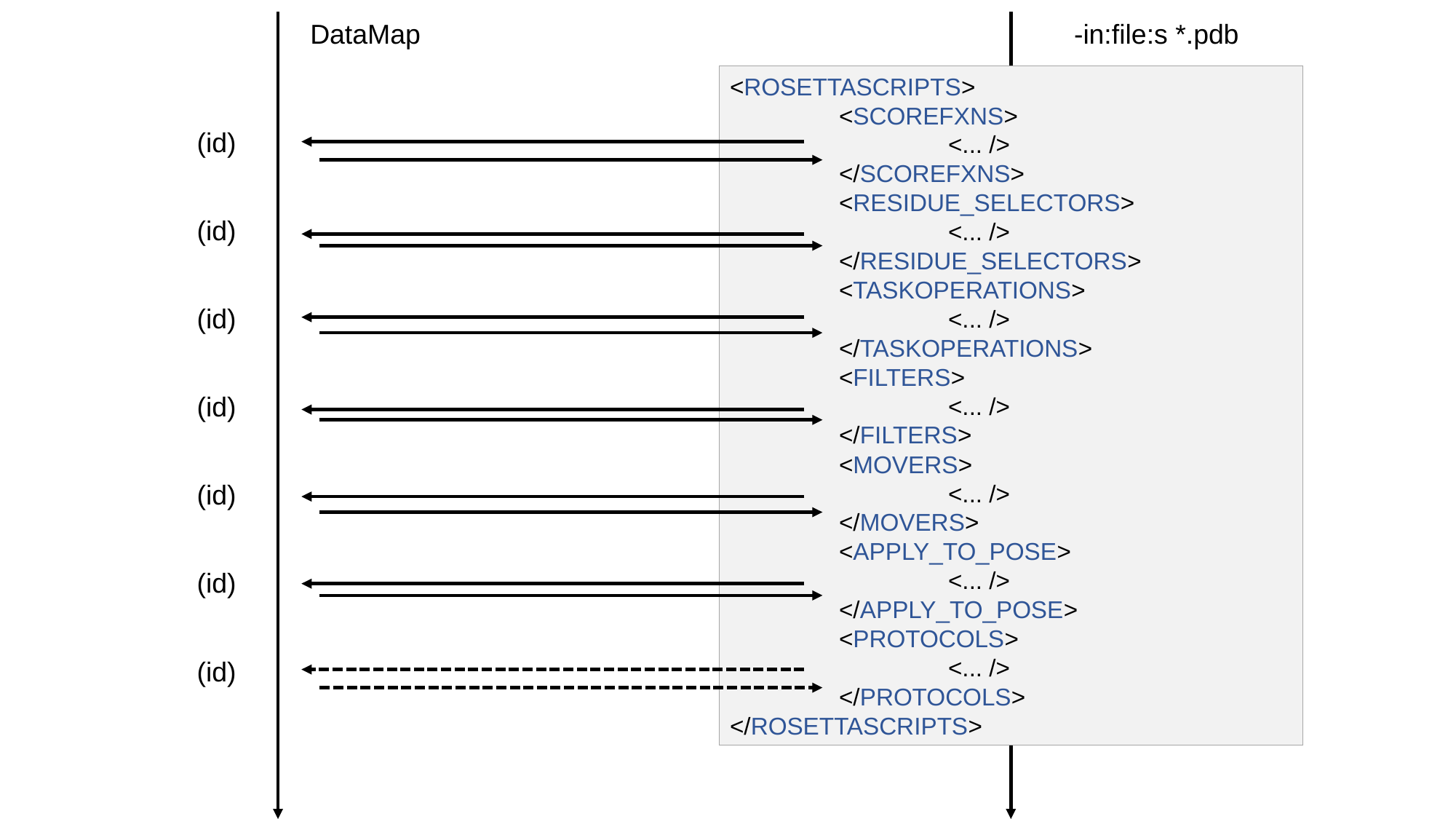

DataMap
<ROSETTASCRIPTS>
	<SCOREFXNS>
		<... />
	</SCOREFXNS>
	<RESIDUE_SELECTORS>
		<... />
	</RESIDUE_SELECTORS>
	<TASKOPERATIONS>
		<... />
	</TASKOPERATIONS>
	<FILTERS>
		<... />
	</FILTERS>
	<MOVERS>
		<... />
	</MOVERS>
	<APPLY_TO_POSE>
		<... />
	</APPLY_TO_POSE>
	<PROTOCOLS>
		<... />
	</PROTOCOLS>
</ROSETTASCRIPTS>
-in:file:s *.pdb
(id)
(id)
(id)
(id)
(id)
(id)
(id)